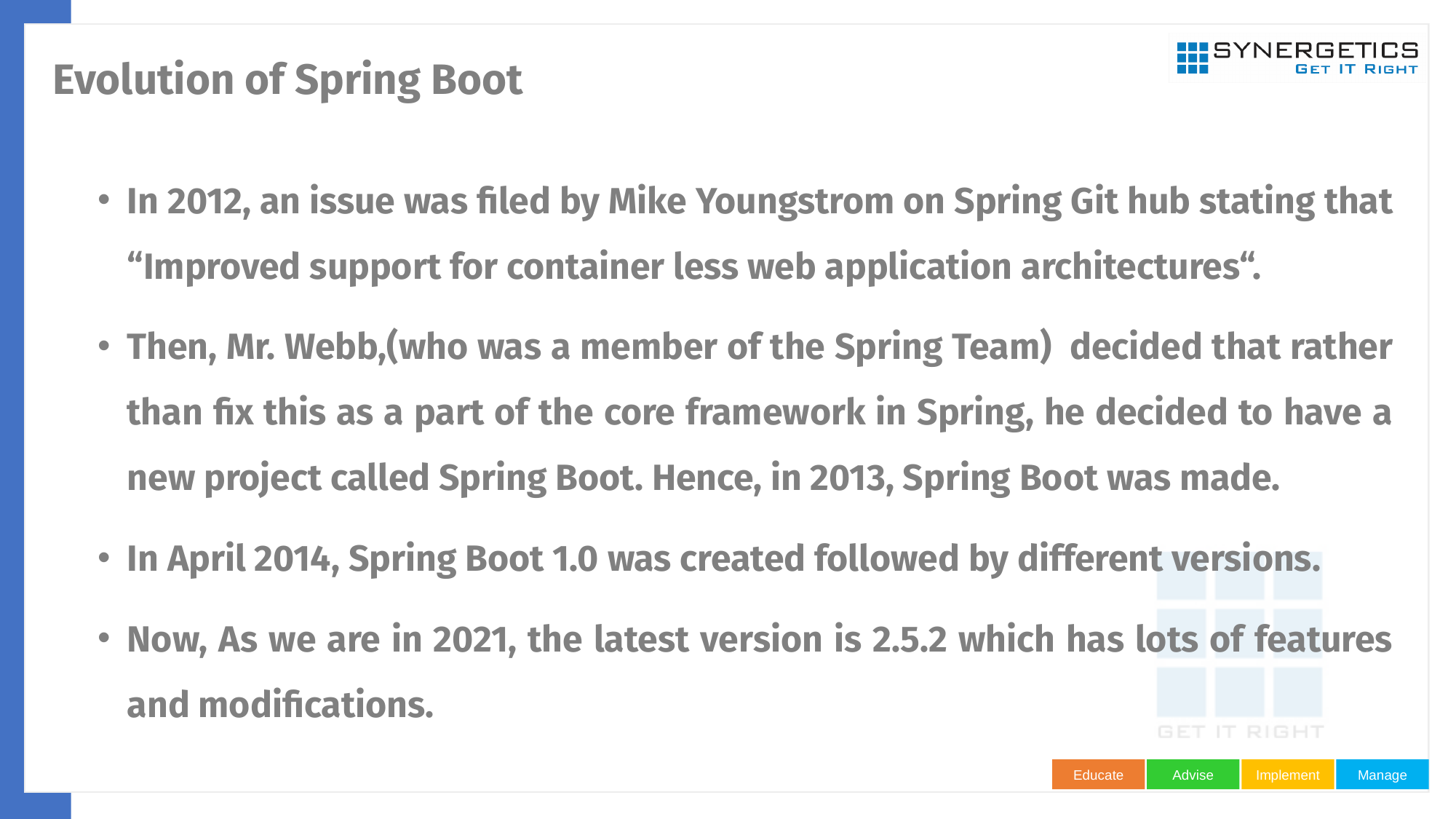

# Evolution of Spring Boot
In 2012, an issue was filed by Mike Youngstrom on Spring Git hub stating that “Improved support for container less web application architectures“.
Then, Mr. Webb,(who was a member of the Spring Team)  decided that rather than fix this as a part of the core framework in Spring, he decided to have a new project called Spring Boot. Hence, in 2013, Spring Boot was made.
In April 2014, Spring Boot 1.0 was created followed by different versions.
Now, As we are in 2021, the latest version is 2.5.2 which has lots of features and modifications.